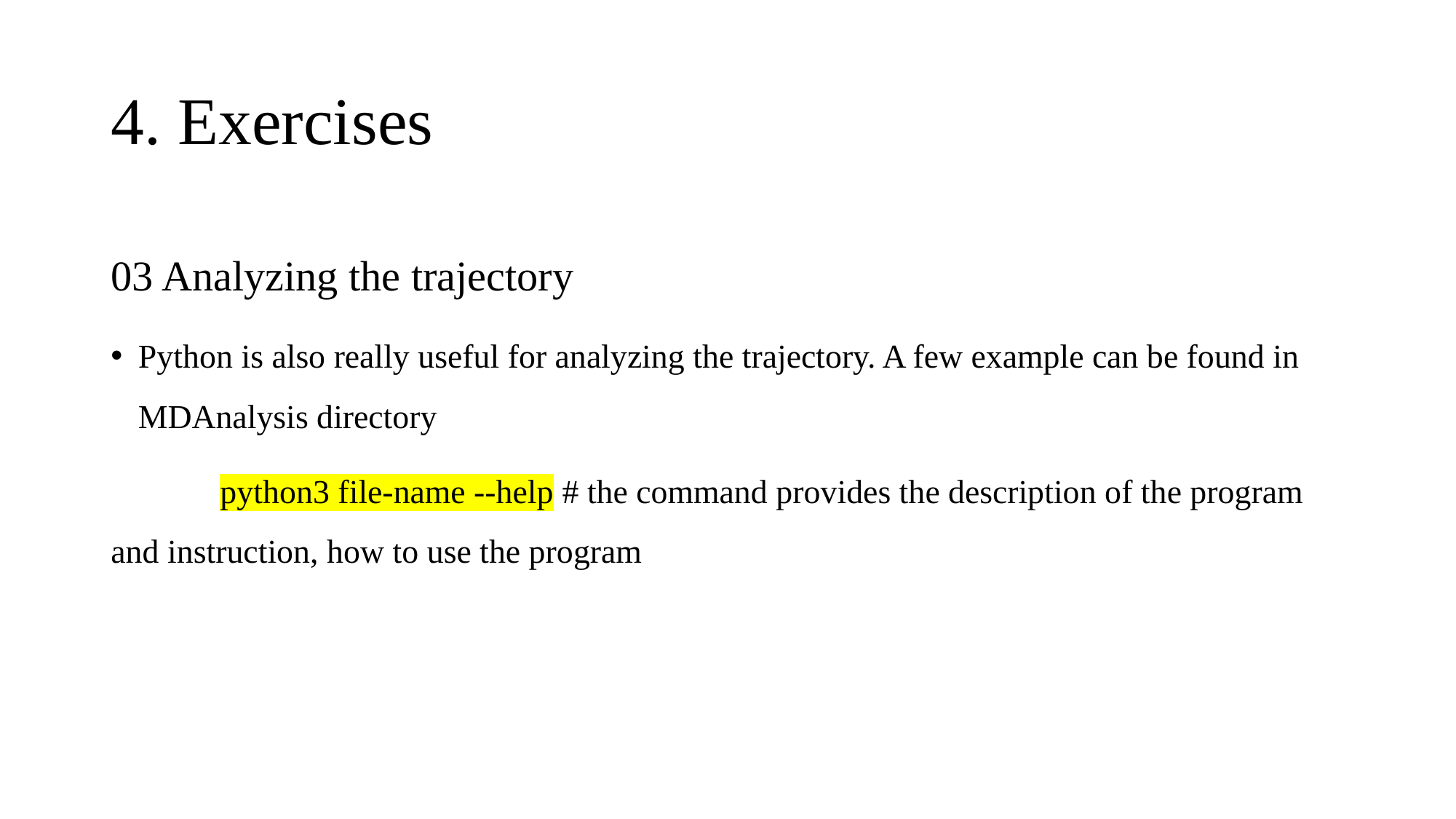

# 4. Exercises
03 Analyzing the trajectory
Python is also really useful for analyzing the trajectory. A few example can be found in MDAnalysis directory
	python3 file-name --help # the command provides the description of the program and instruction, how to use the program